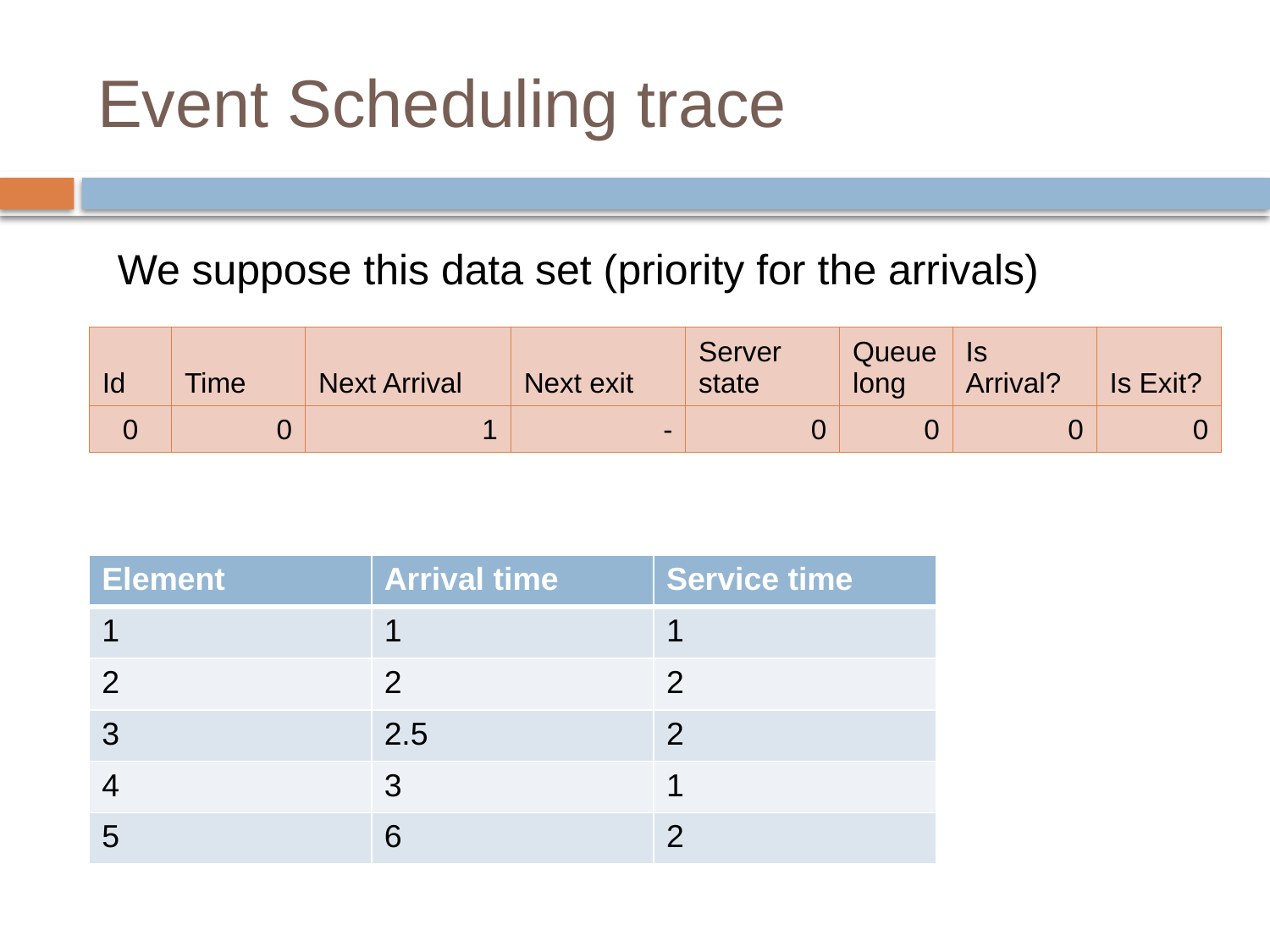

# Event Scheduling trace
We suppose this data set (priority for the arrivals)
| Id | Time | Next Arrival | Next exit | Server state | Queue long | Is Arrival? | Is Exit? |
| --- | --- | --- | --- | --- | --- | --- | --- |
| 0 | 0 | 1 | - | 0 | 0 | 0 | 0 |
| Element | Arrival time | Service time |
| --- | --- | --- |
| 1 | 1 | 1 |
| 2 | 2 | 2 |
| 3 | 2.5 | 2 |
| 4 | 3 | 1 |
| 5 | 6 | 2 |